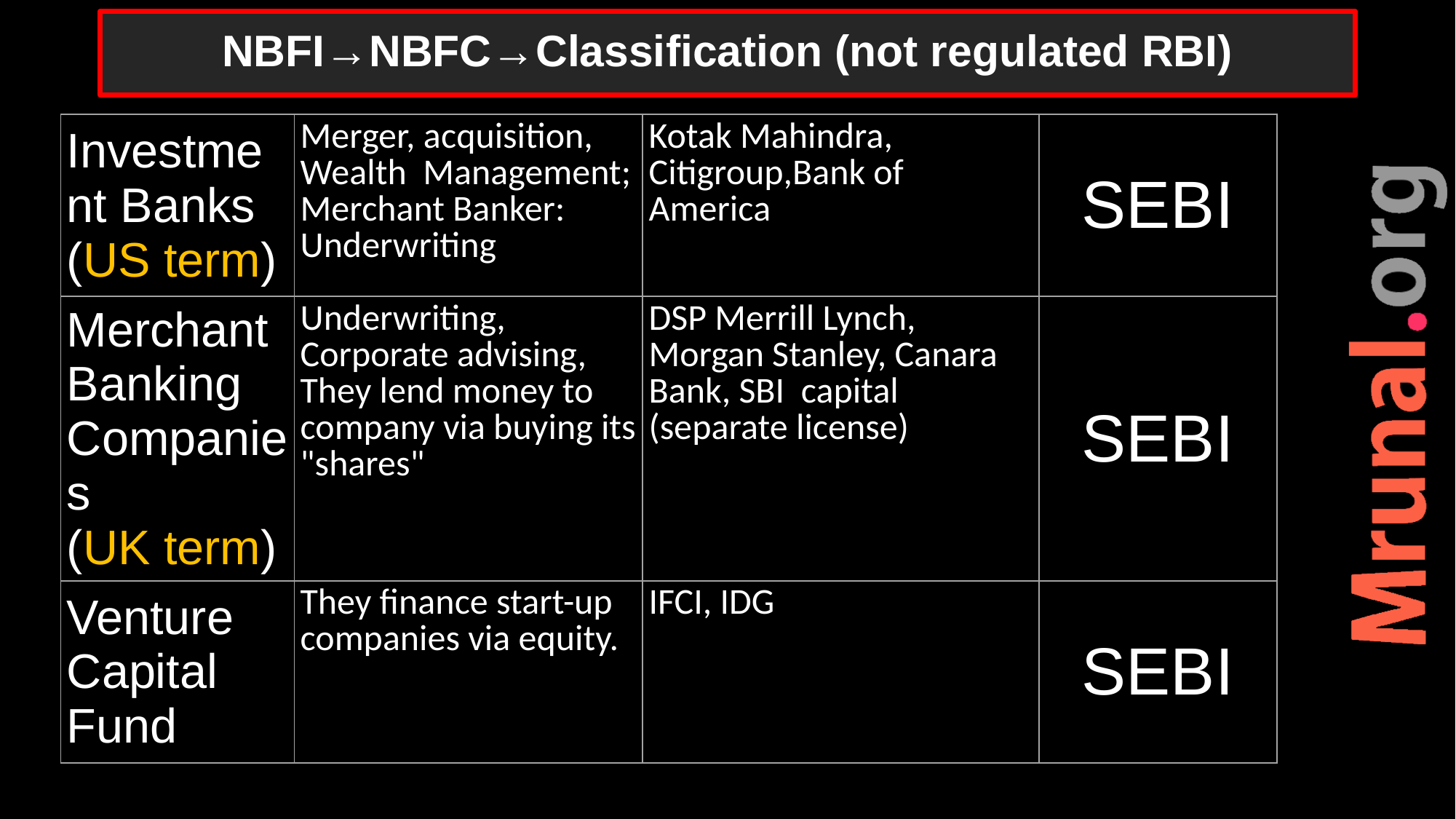

# NBFI→NBFC→Classification (not regulated RBI)
| Investment Banks (US term) | Merger, acquisition, Wealth Management; Merchant Banker: Underwriting | Kotak Mahindra, Citigroup,Bank of America | SEBI |
| --- | --- | --- | --- |
| Merchant Banking Companies (UK term) | Underwriting, Corporate advising, They lend money to company via buying its "shares" | DSP Merrill Lynch, Morgan Stanley, Canara Bank, SBI capital (separate license) | SEBI |
| Venture Capital Fund | They finance start-up companies via equity. | IFCI, IDG | SEBI |